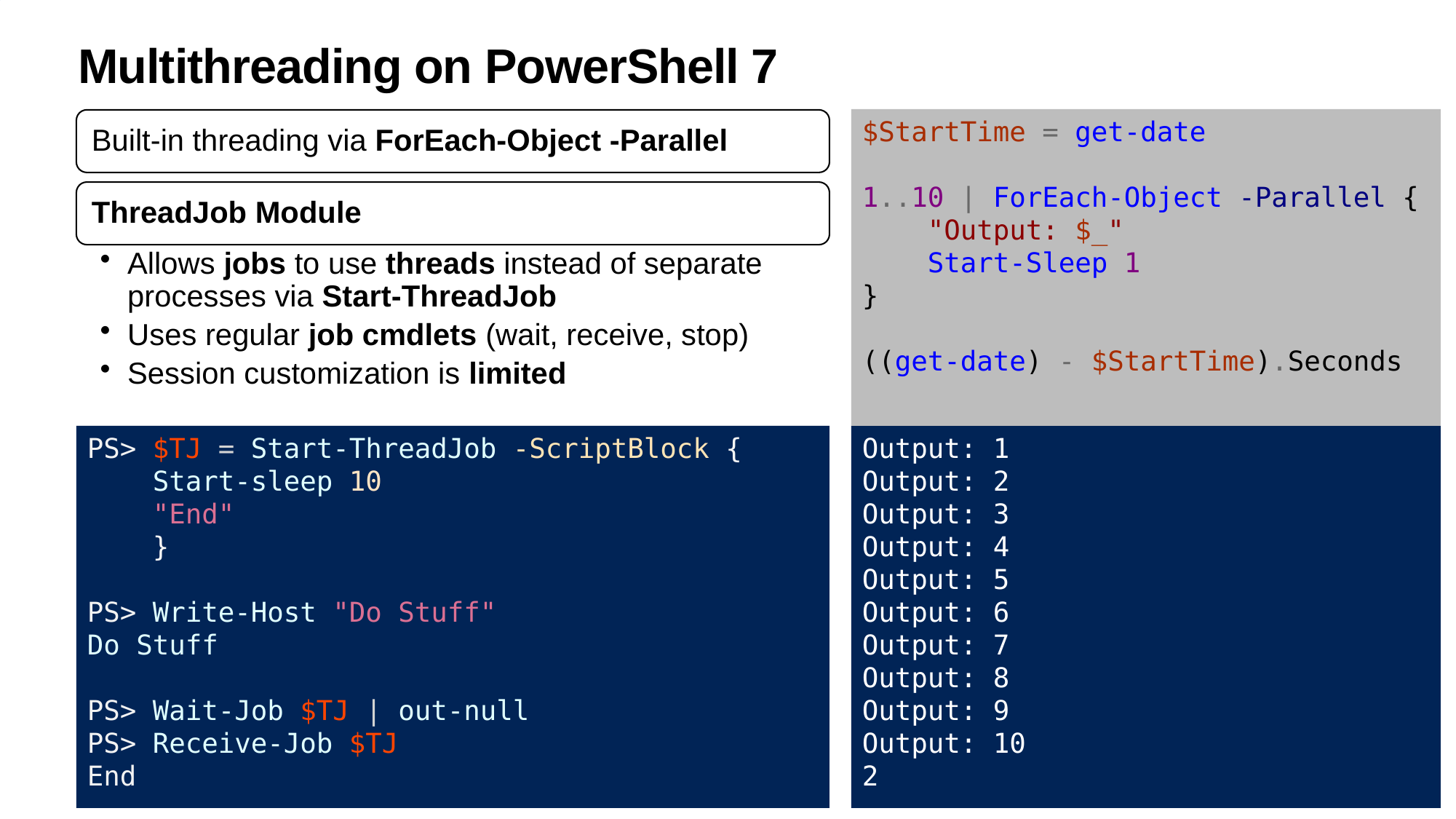

# Multithreading on PowerShell 7
Built-in threading via ForEach-Object -Parallel
ThreadJob Module
Allows jobs to use threads instead of separate processes via Start-ThreadJob
Uses regular job cmdlets (wait, receive, stop)
Session customization is limited
$StartTime = get-date

1..10 | ForEach-Object -Parallel {
    "Output: $_"
    Start-Sleep 1
}

((get-date) - $StartTime).Seconds

Output: 1
Output: 2
Output: 3
Output: 4
Output: 5
Output: 6
Output: 7
Output: 8
Output: 9
Output: 10
2
PS> $TJ = Start-ThreadJob -ScriptBlock {
    Start-sleep 10
    "End"
    }

PS> Write-Host "Do Stuff"
Do Stuff

PS> Wait-Job $TJ | out-null
PS> Receive-Job $TJ
End